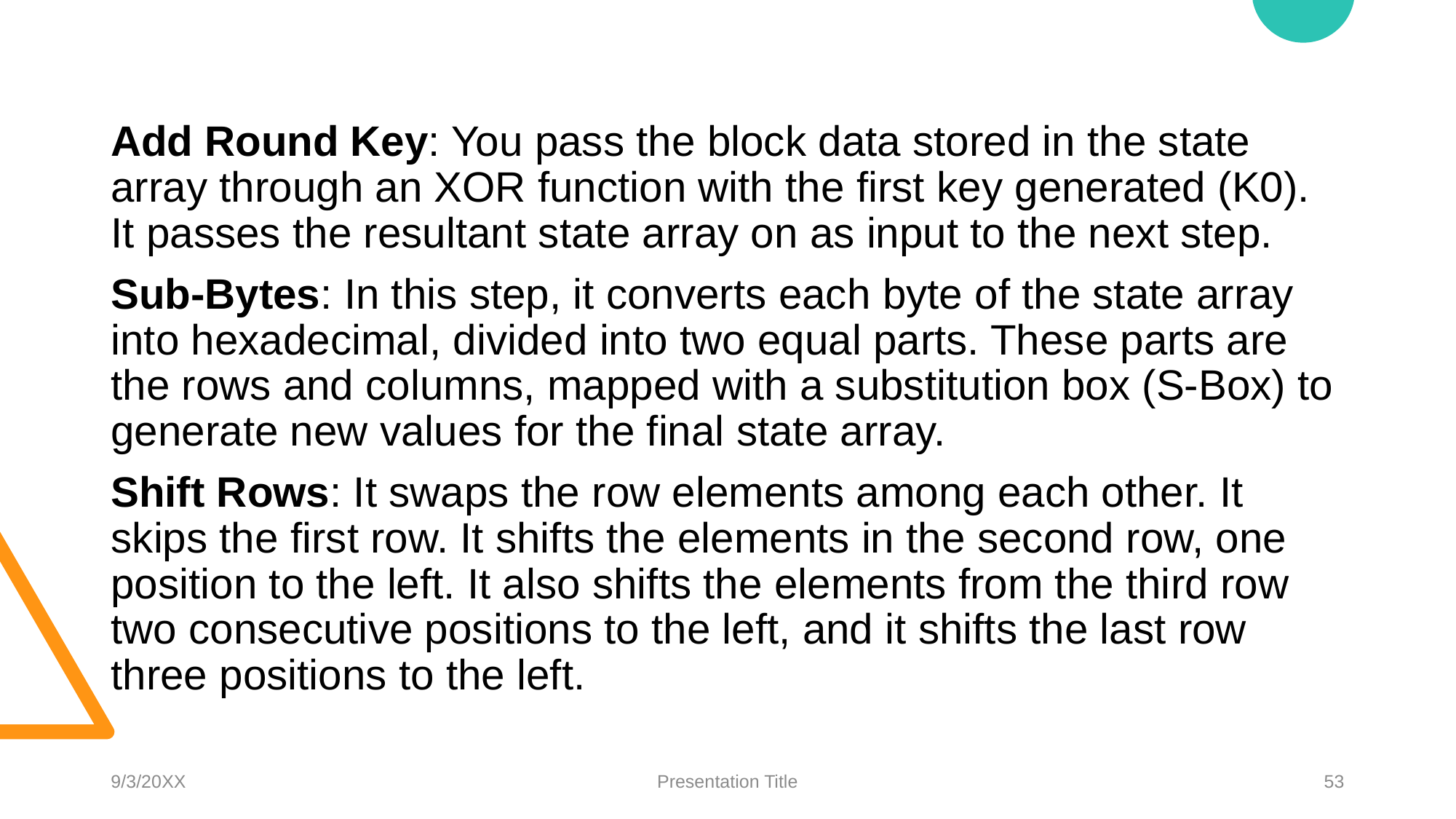

Add Round Key: You pass the block data stored in the state array through an XOR function with the first key generated (K0). It passes the resultant state array on as input to the next step.
Sub-Bytes: In this step, it converts each byte of the state array into hexadecimal, divided into two equal parts. These parts are the rows and columns, mapped with a substitution box (S-Box) to generate new values for the final state array.
Shift Rows: It swaps the row elements among each other. It skips the first row. It shifts the elements in the second row, one position to the left. It also shifts the elements from the third row two consecutive positions to the left, and it shifts the last row three positions to the left.
9/3/20XX
Presentation Title
53